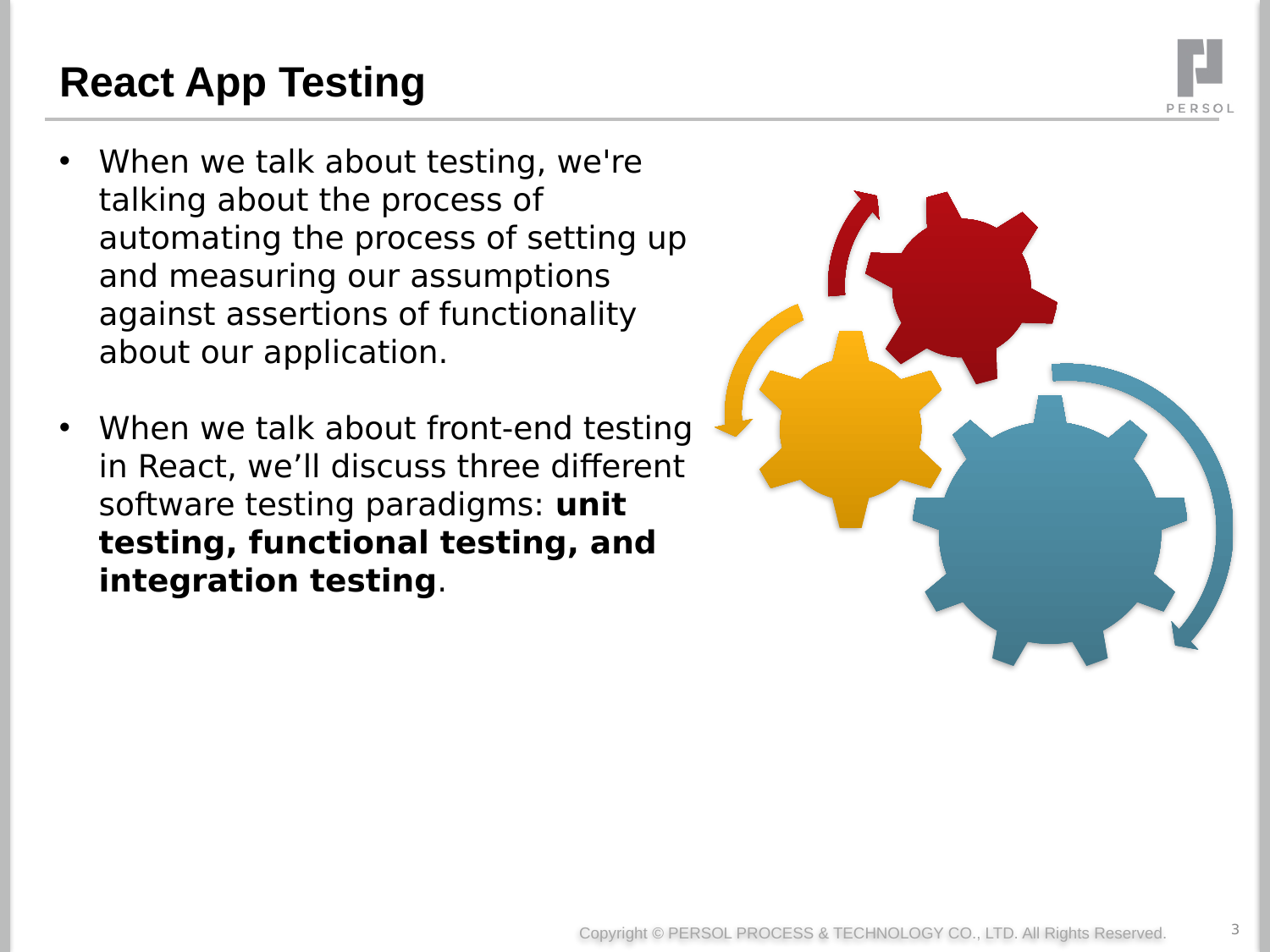

# React App Testing
When we talk about testing, we're talking about the process of automating the process of setting up and measuring our assumptions against assertions of functionality about our application.

When we talk about front-end testing in React, we’ll discuss three different software testing paradigms: unit testing, functional testing, and integration testing.